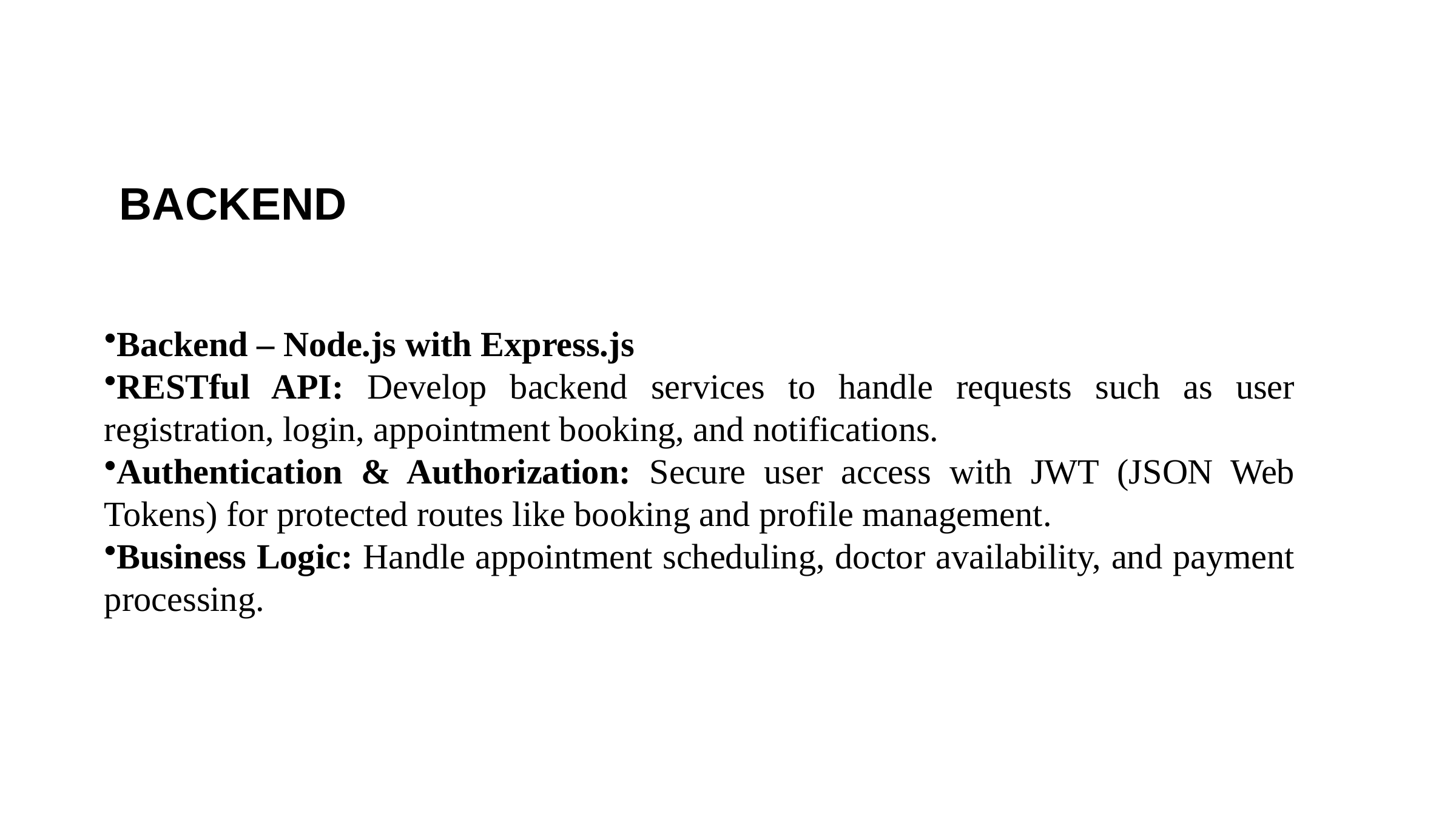

BACKEND
Backend – Node.js with Express.js
RESTful API: Develop backend services to handle requests such as user registration, login, appointment booking, and notifications.
Authentication & Authorization: Secure user access with JWT (JSON Web Tokens) for protected routes like booking and profile management.
Business Logic: Handle appointment scheduling, doctor availability, and payment processing.